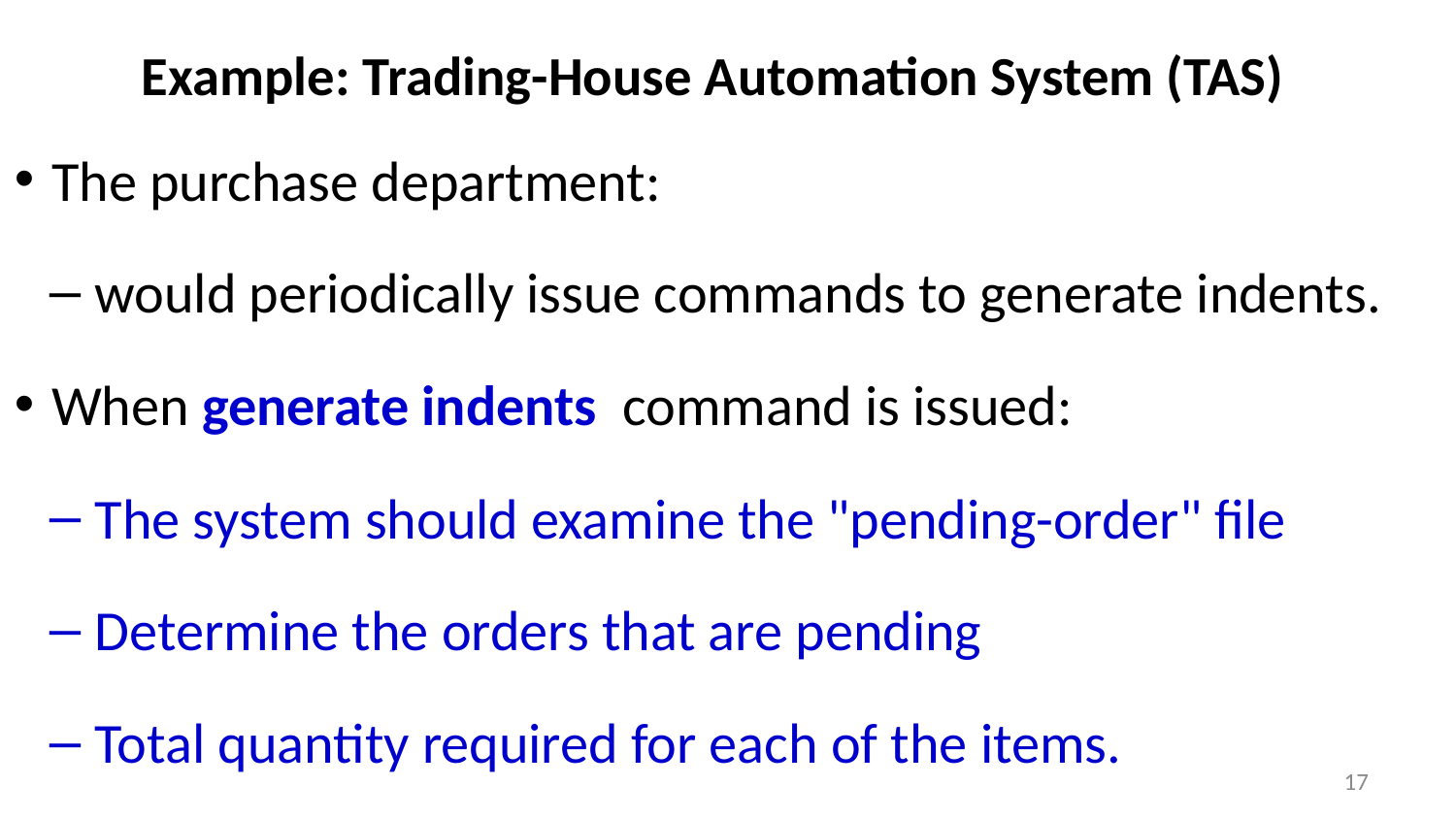

# Example: Trading-House Automation System (TAS)
The purchase department:
would periodically issue commands to generate indents.
When generate indents  command is issued:
The system should examine the "pending-order" file
Determine the orders that are pending
Total quantity required for each of the items.
17